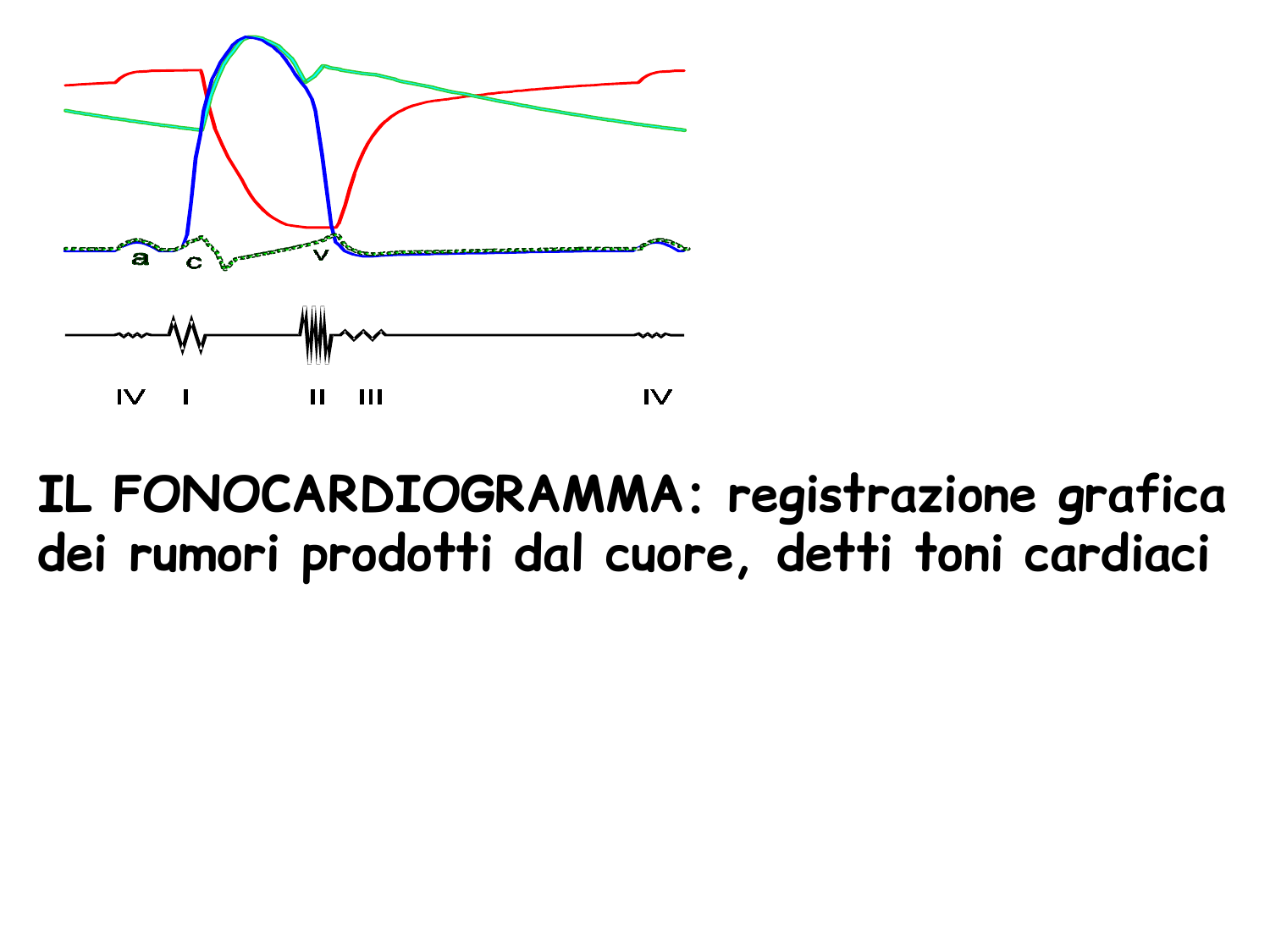

IL FONOCARDIOGRAMMA: registrazione grafica dei rumori prodotti dal cuore, detti toni cardiaci